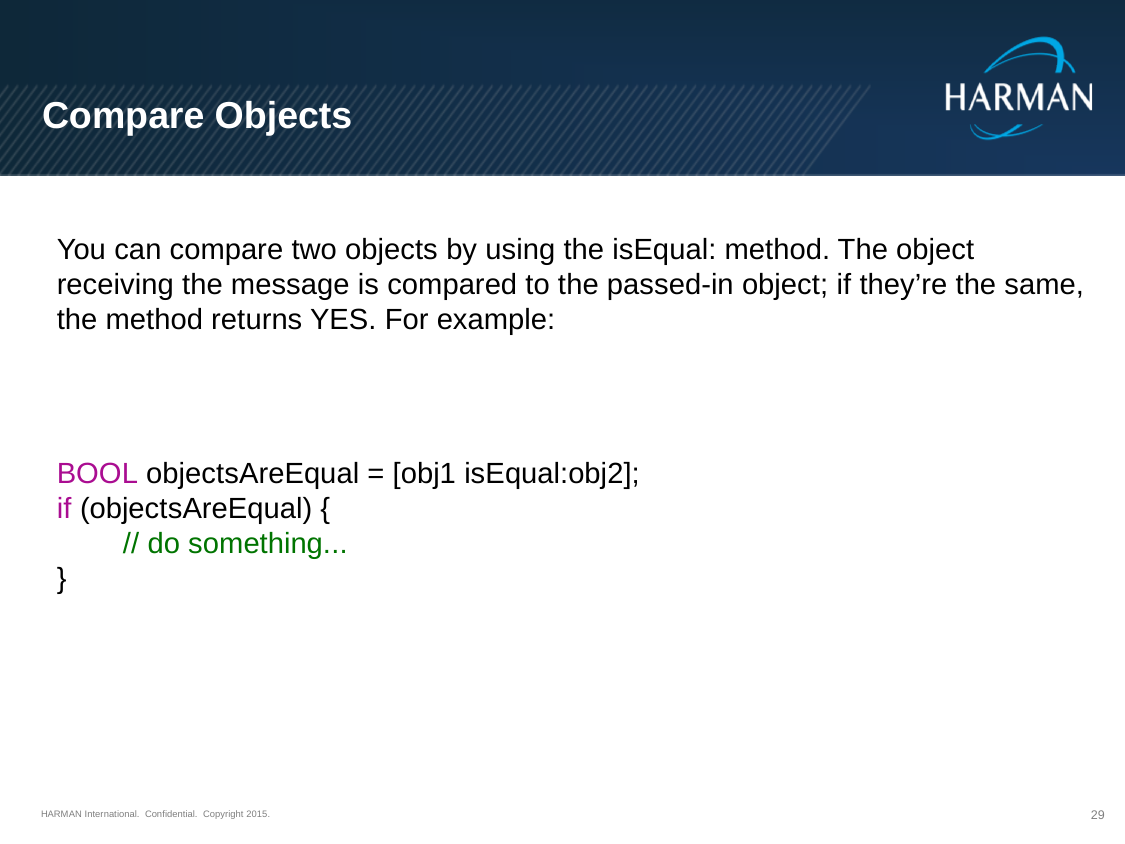

Compare Objects
You can compare two objects by using the isEqual: method. The object receiving the message is compared to the passed-in object; if they’re the same, the method returns YES. For example:
BOOL objectsAreEqual = [obj1 isEqual:obj2];
if (objectsAreEqual) {
        // do something...
}